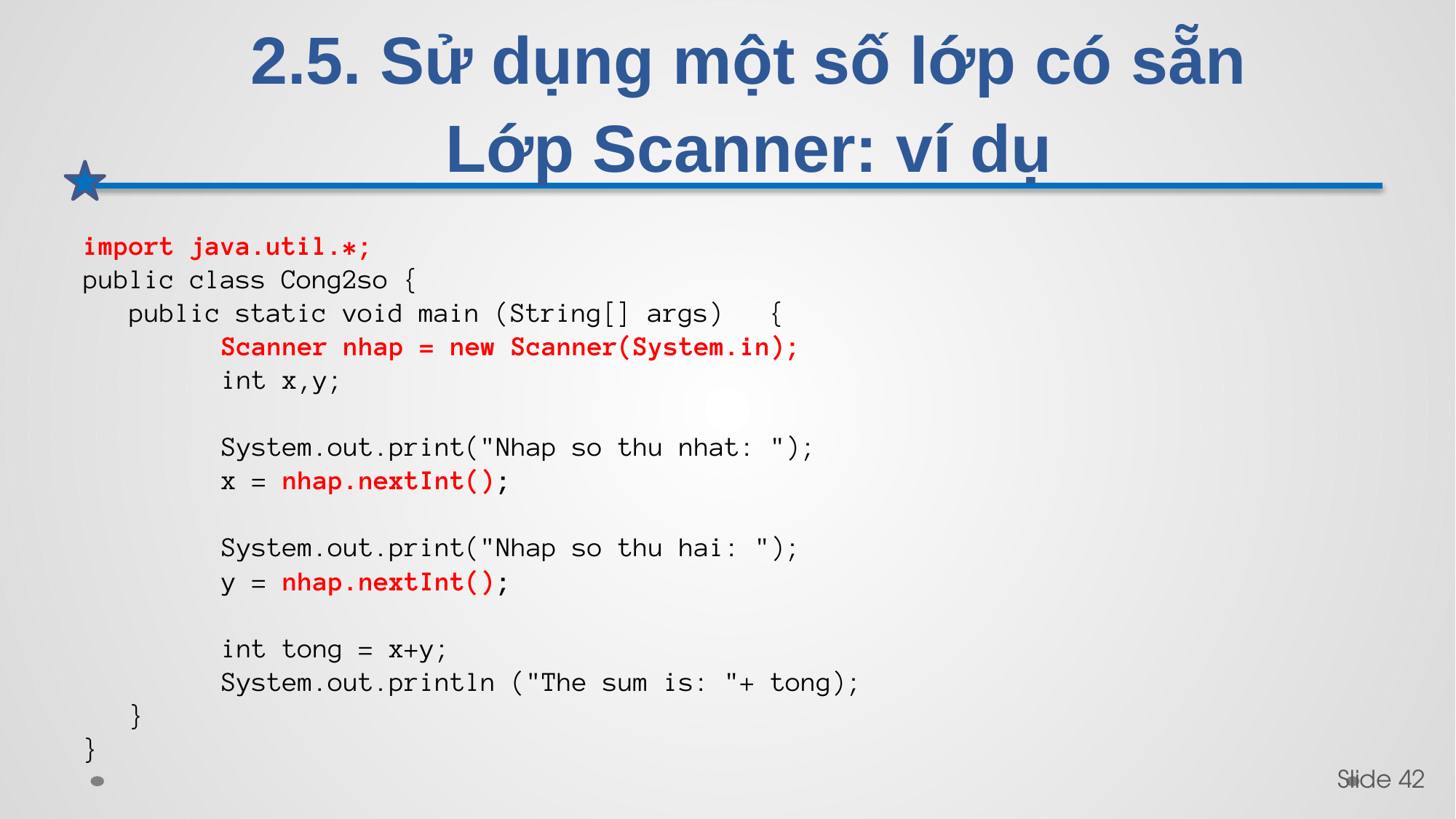

# 2.5. Sử dụng một số lớp có sẵn Lớp Scanner: ví dụ
import java.util.*;
public class Cong2so {
   public static void main (String[] args)   {
	 	Scanner nhap = new Scanner(System.in);
    	int x,y;

   	System.out.print("Nhap so thu nhat: ");
   	x = nhap.nextInt();

   	System.out.print("Nhap so thu hai: ");
   	y = nhap.nextInt();

   	int tong = x+y;
    	System.out.println ("The sum is: "+ tong);
   }
}
Slide 42